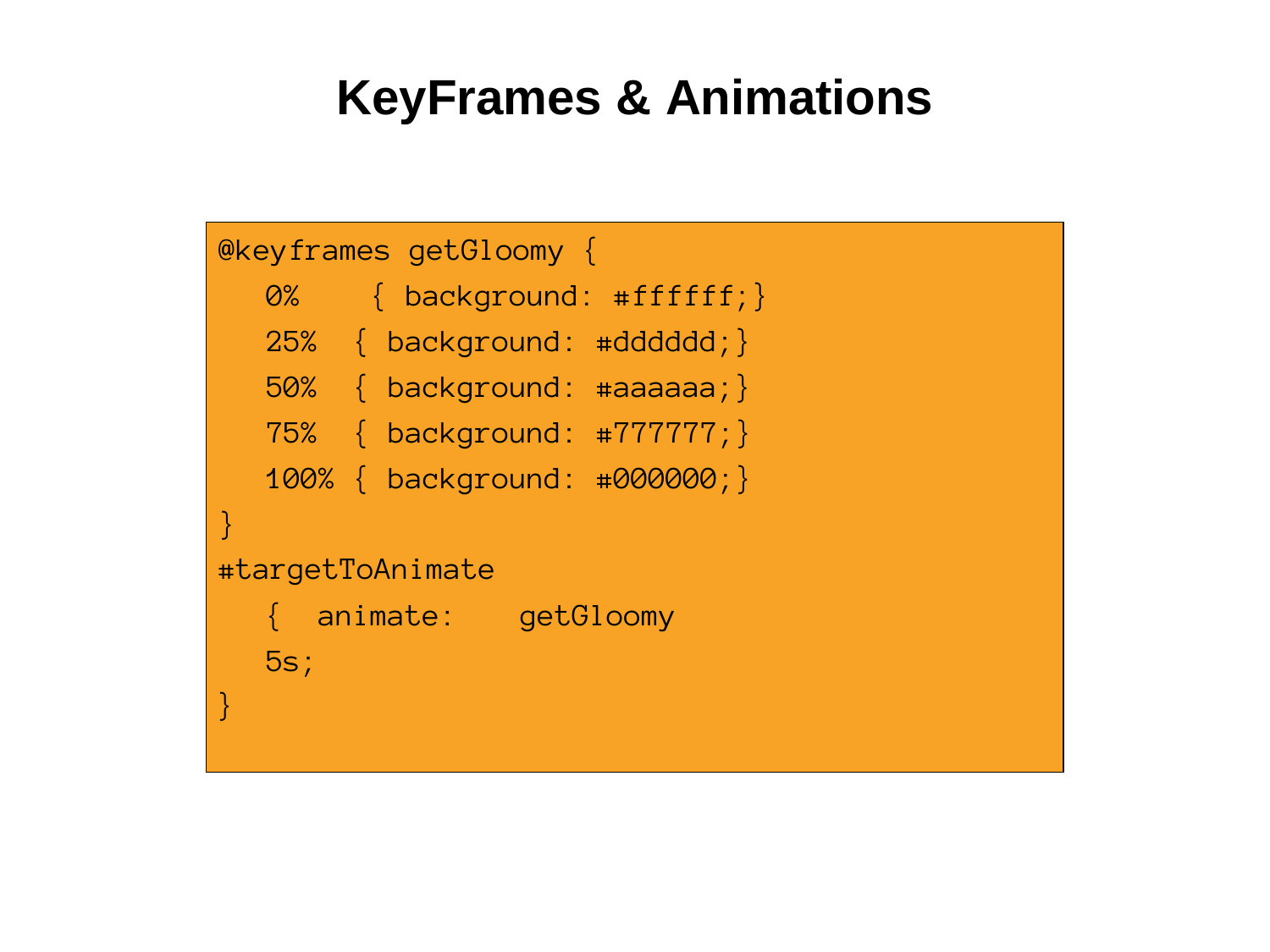

# KeyFrames & Animations

@keyframes getGloomy {
| 0% | { background: #ffffff;} |
| --- | --- |
| 25% | { background: #dddddd;} |
| 50% | { background: #aaaaaa;} |
| 75% | { background: #777777;} |
| 100% | { background: #000000;} |
}
#targetToAnimate {  animate:	getGloomy 5s;
}
6